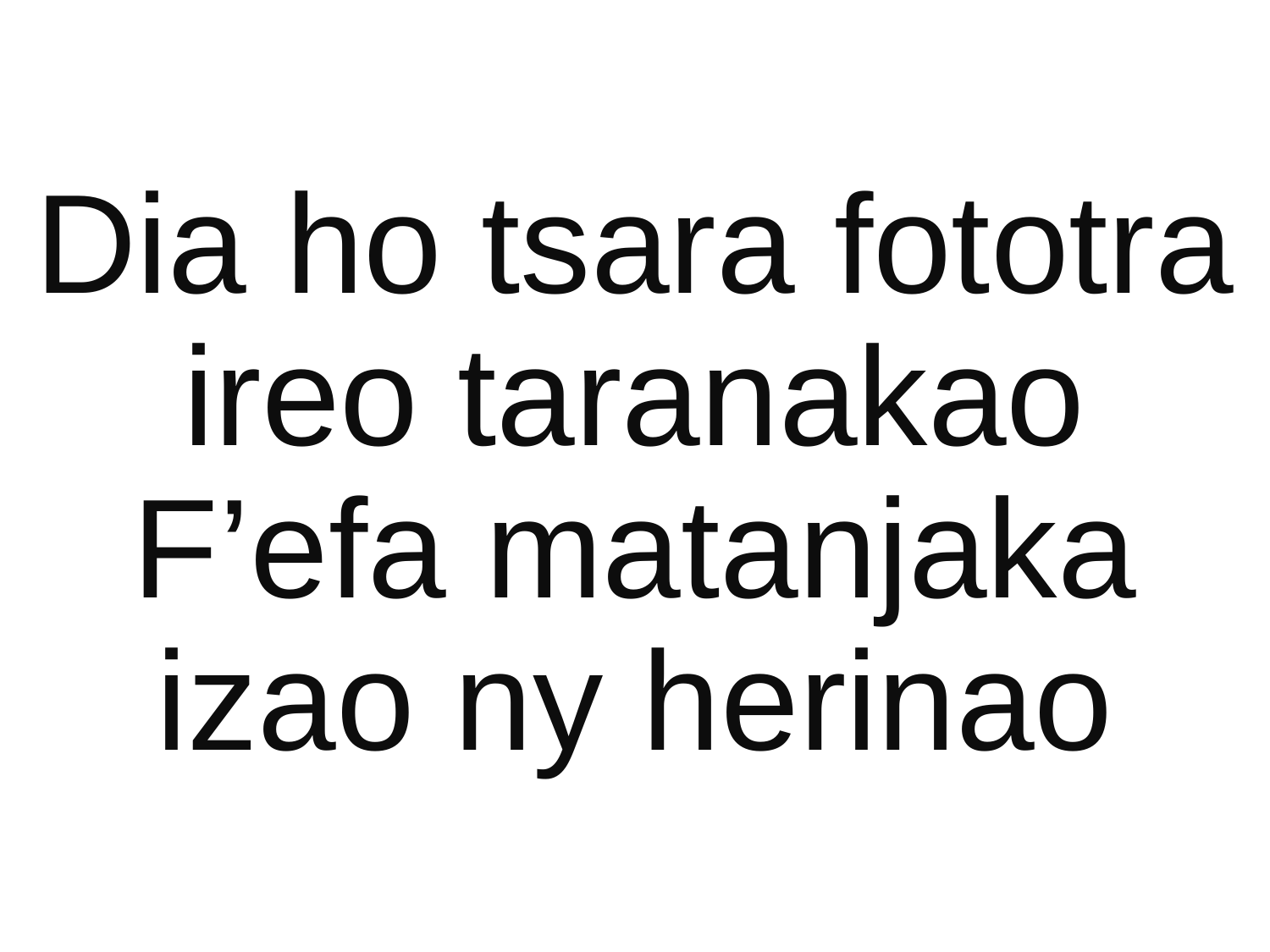

Dia ho tsara fototra ireo taranakao
F’efa matanjaka izao ny herinao